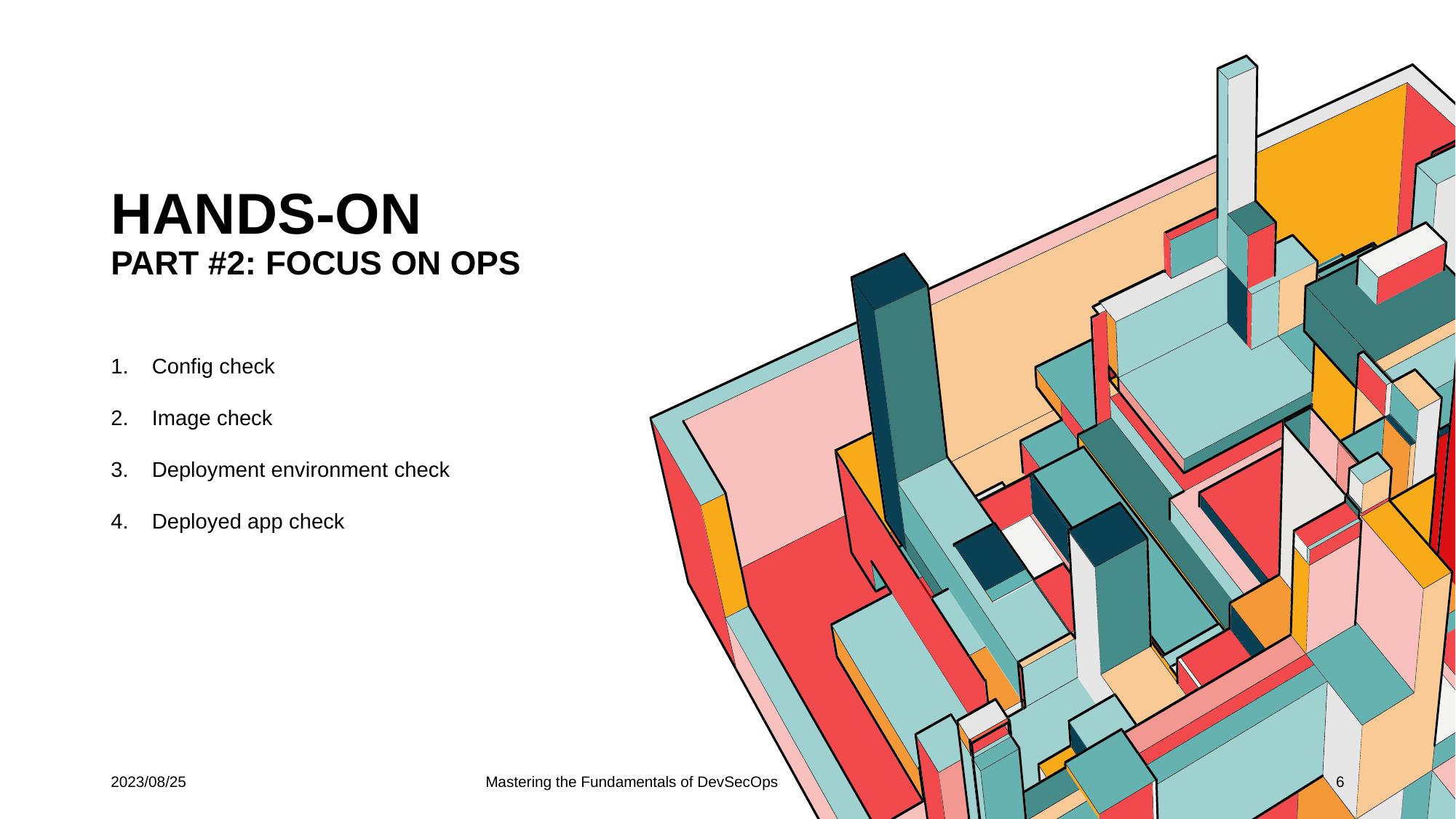

# HANDS-ON part #2: focus on Ops
Config check
Image check
Deployment environment check
Deployed app check
2023/08/25
Mastering the Fundamentals of DevSecOps
6